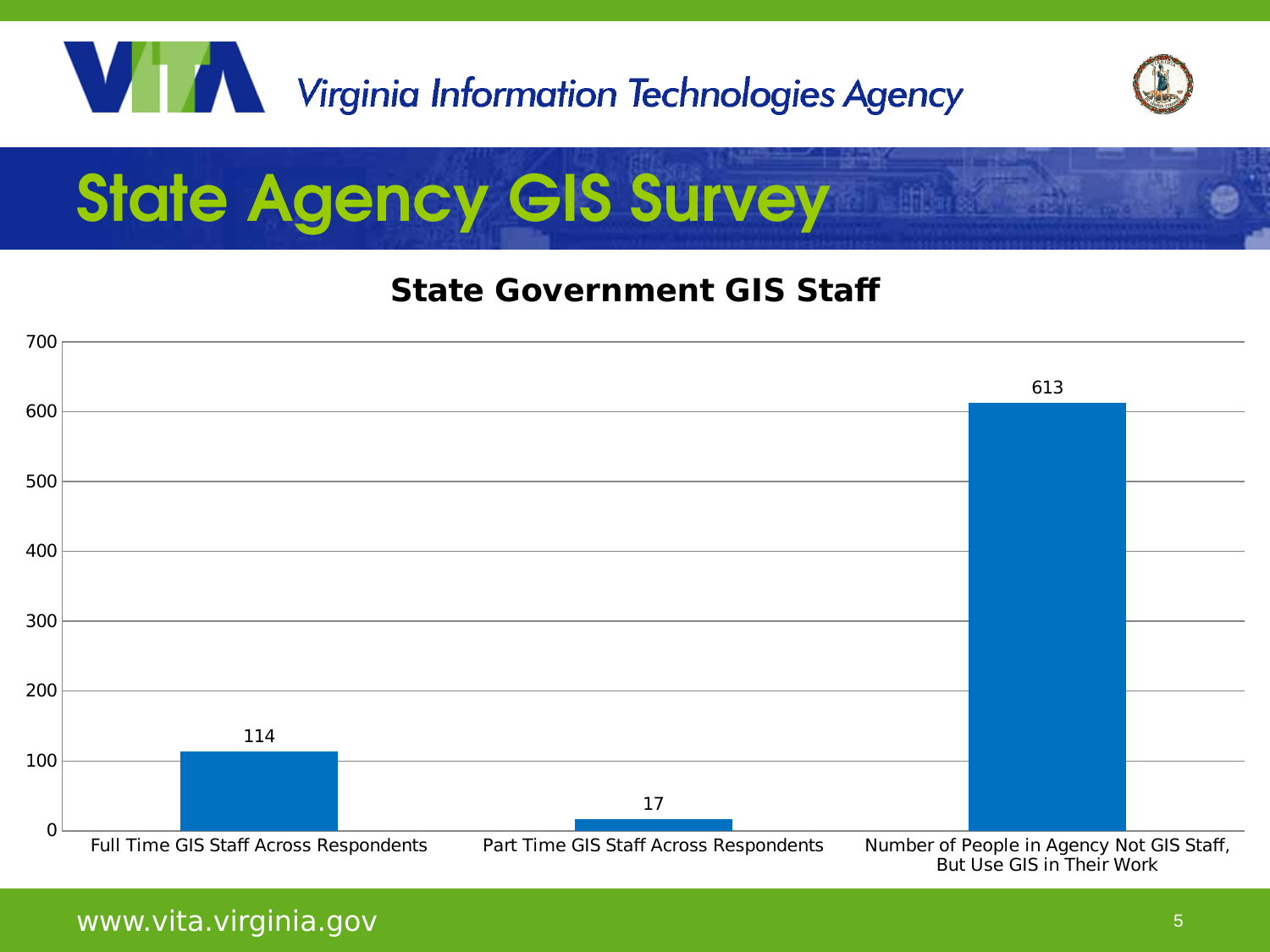

# State Agency GIS Survey

### Chart: State Government GIS Staff

| Category |  |
|---|---|
| Full Time GIS Staff Across Respondents | 114.0 |
| Part Time GIS Staff Across Respondents | 17.0 |
| Number of People in Agency Not GIS Staff, But Use GIS in Their Work | 613.0 |
www.vita.virginia.gov